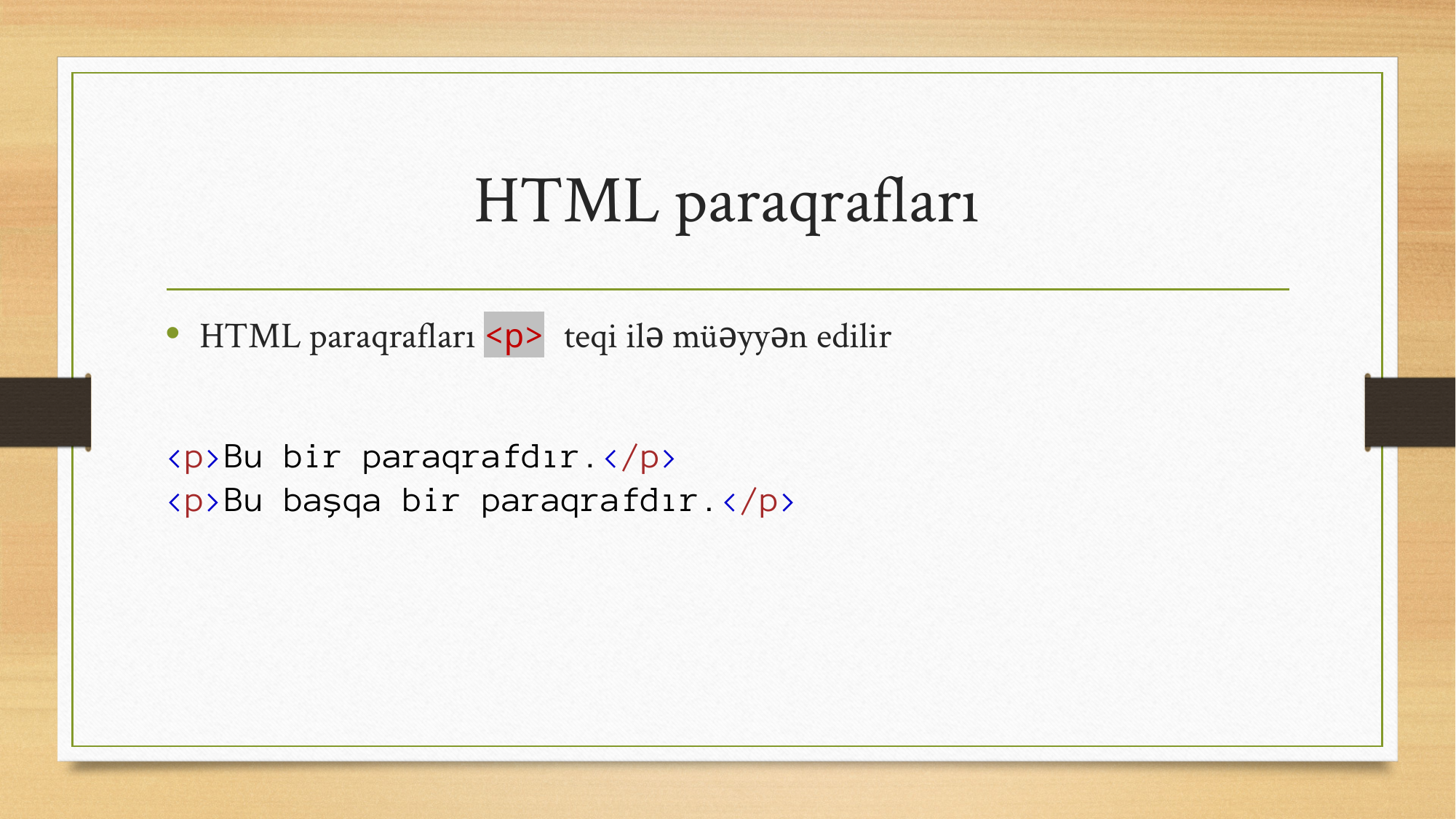

# HTML paraqrafları
HTML paraqrafları <p> teqi ilə müəyyən edilir

<p>Bu bir paraqrafdır.</p>
<p>Bu başqa bir paraqrafdır.</p>